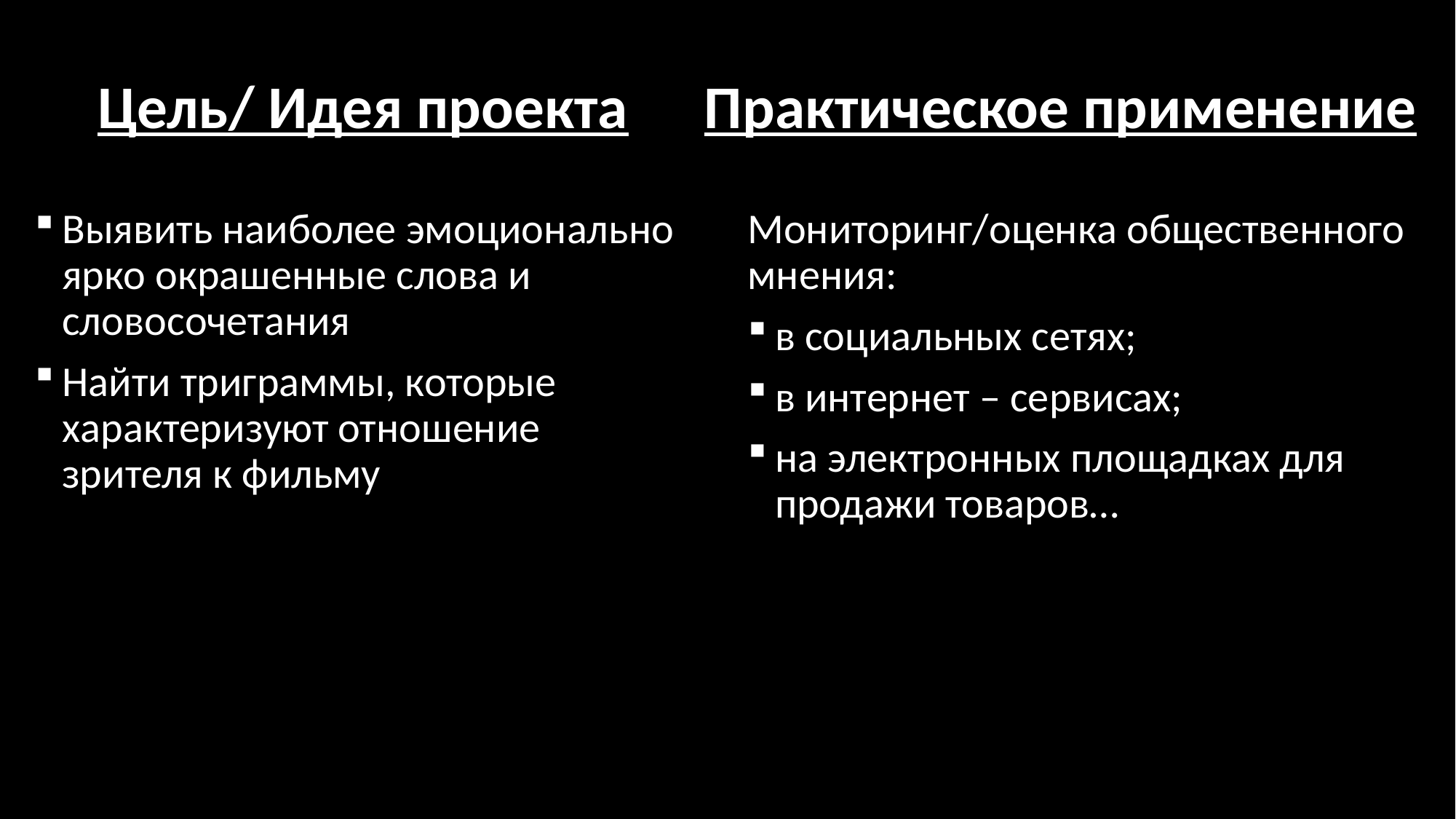

Цель/ Идея проекта
Практическое применение
Выявить наиболее эмоционально ярко окрашенные слова и словосочетания
Найти триграммы, которые характеризуют отношение зрителя к фильму

Мониторинг/оценка общественного мнения:
в социальных сетях;
в интернет – сервисах;
на электронных площадках для продажи товаров…